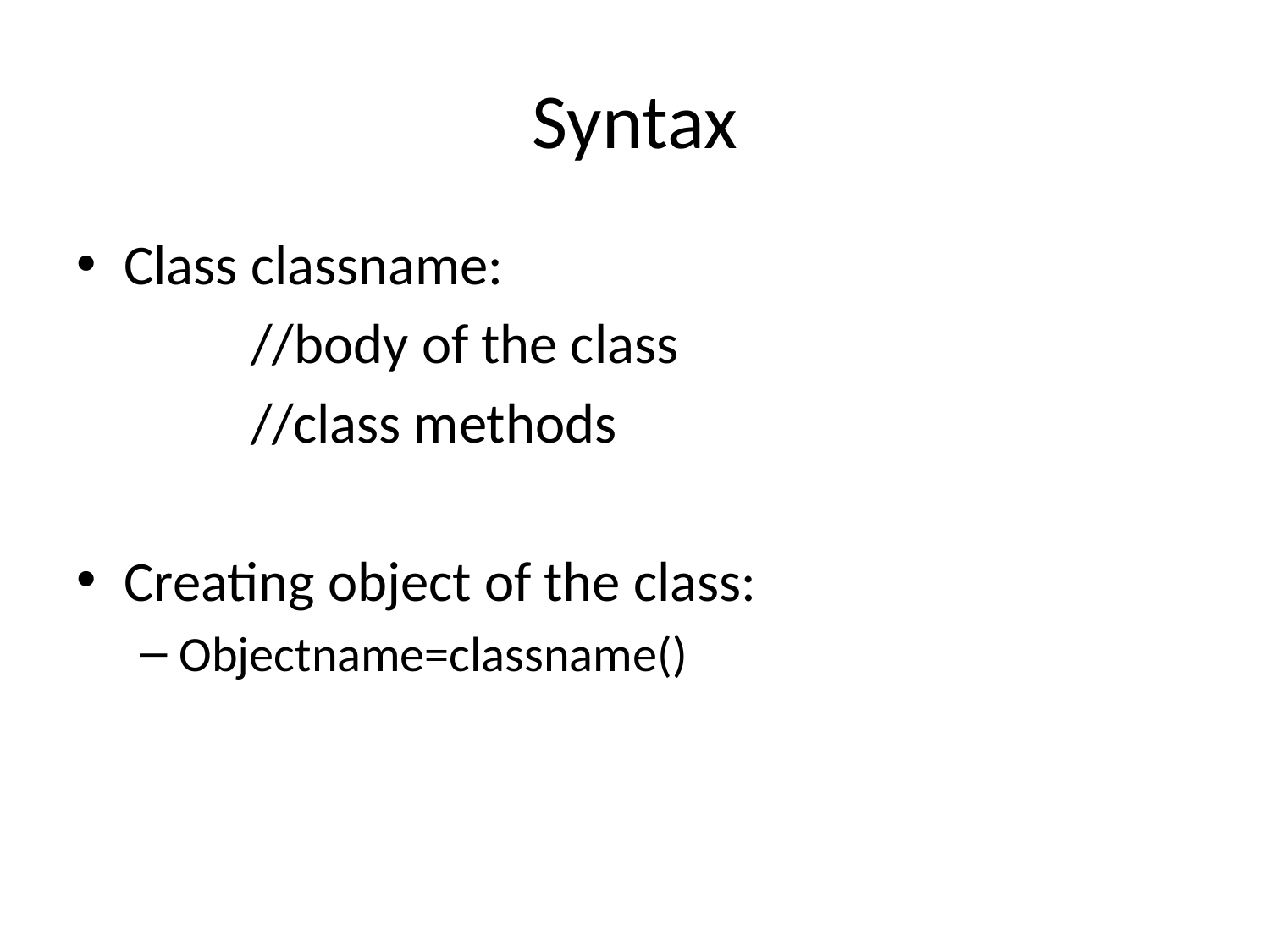

# Syntax
Class classname:
		//body of the class
		//class methods

Creating object of the class:
Objectname=classname()